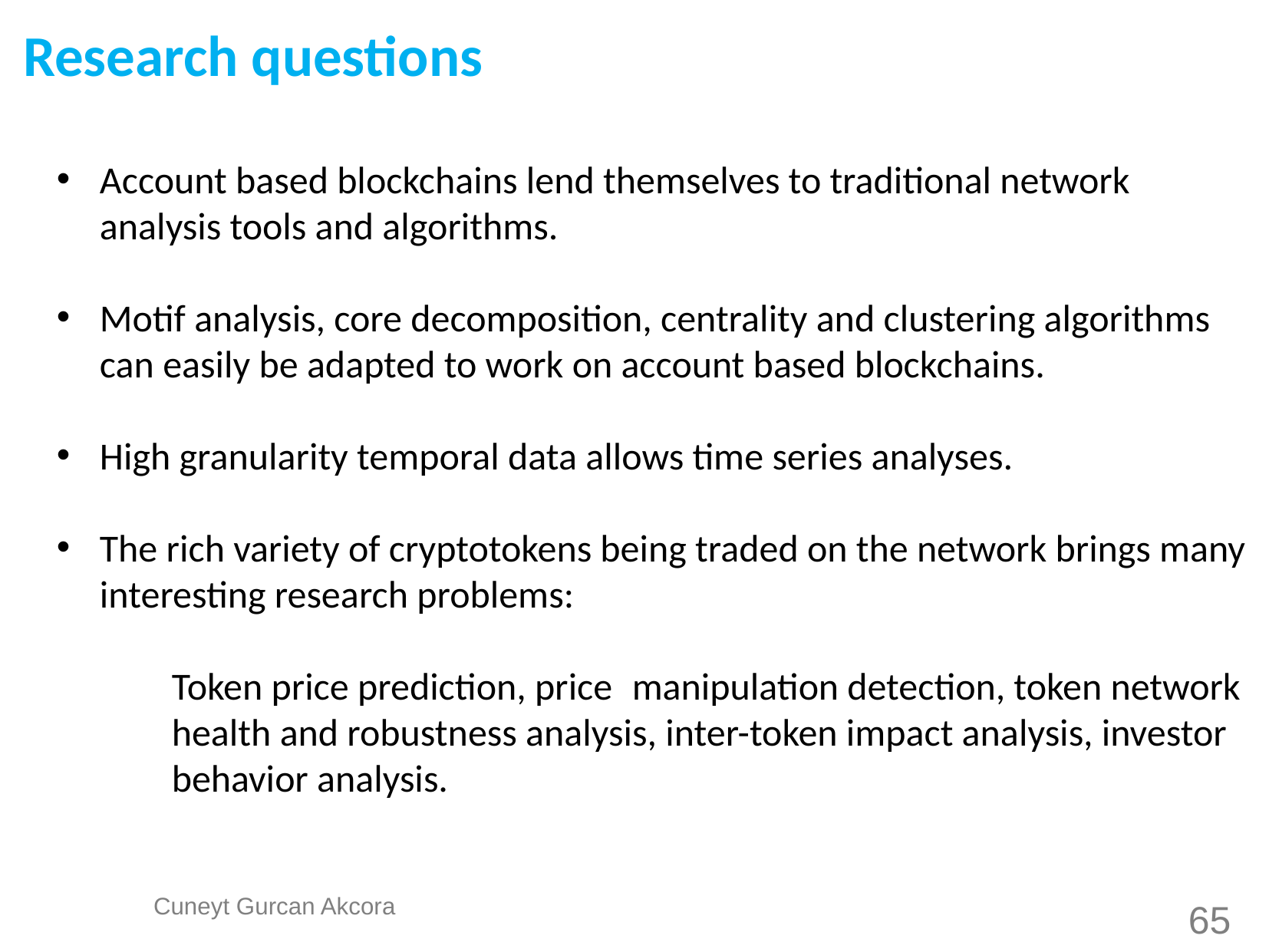

Research questions
Account based blockchains lend themselves to traditional network analysis tools and algorithms.

Motif analysis, core decomposition, centrality and clustering algorithms can easily be adapted to work on account based blockchains.

High granularity temporal data allows time series analyses.

The rich variety of cryptotokens being traded on the network brings many interesting research problems:

	Token price prediction, price 	manipulation detection, token network 	health and robustness analysis, inter-token impact analysis, investor 	behavior analysis.

65